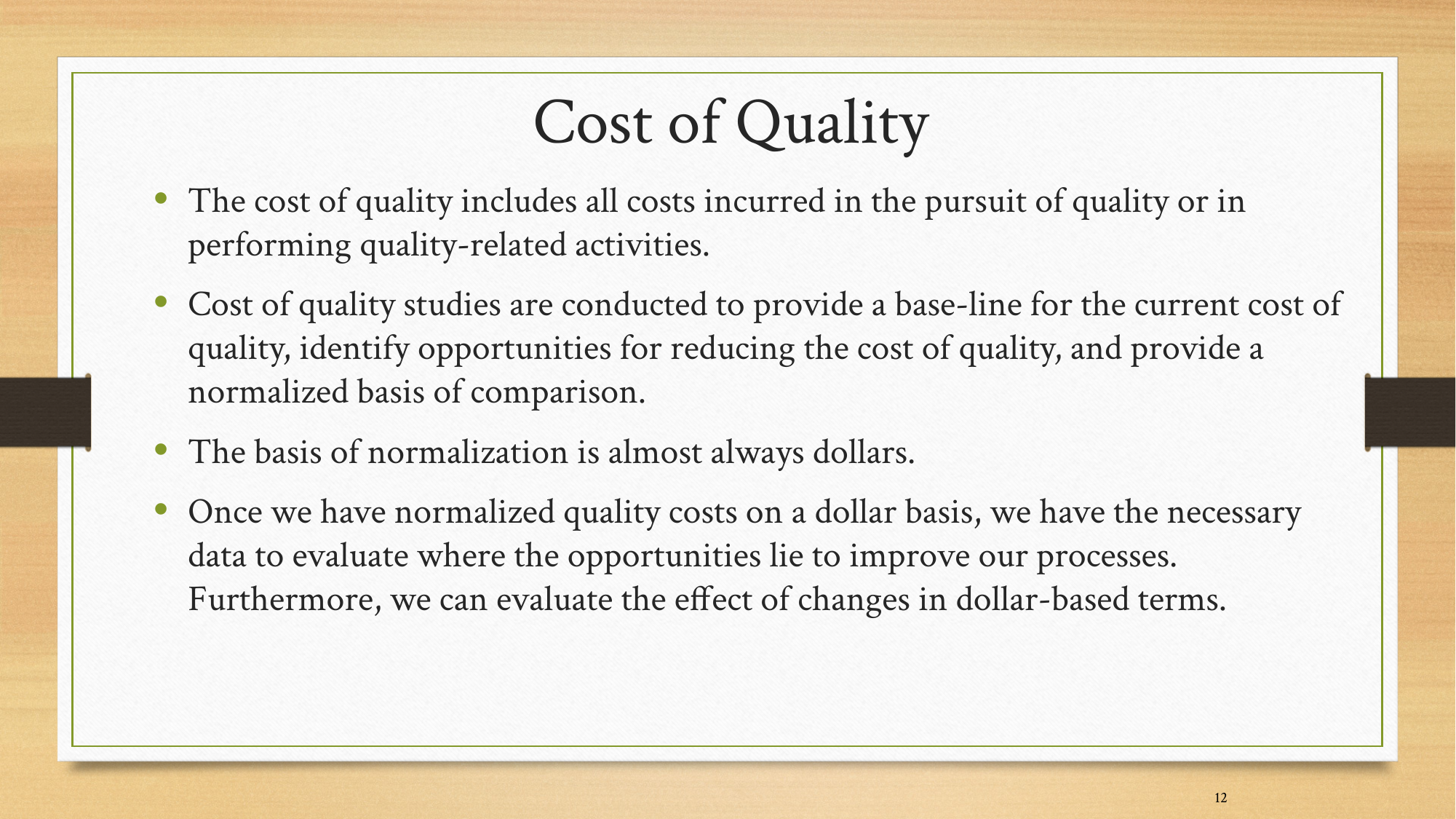

Cost of Quality
The cost of quality includes all costs incurred in the pursuit of quality or in performing quality-related activities.
Cost of quality studies are conducted to provide a base-line for the current cost of quality, identify opportunities for reducing the cost of quality, and provide a normalized basis of comparison.
The basis of normalization is almost always dollars.
Once we have normalized quality costs on a dollar basis, we have the necessary data to evaluate where the opportunities lie to improve our processes. Furthermore, we can evaluate the effect of changes in dollar-based terms.
12